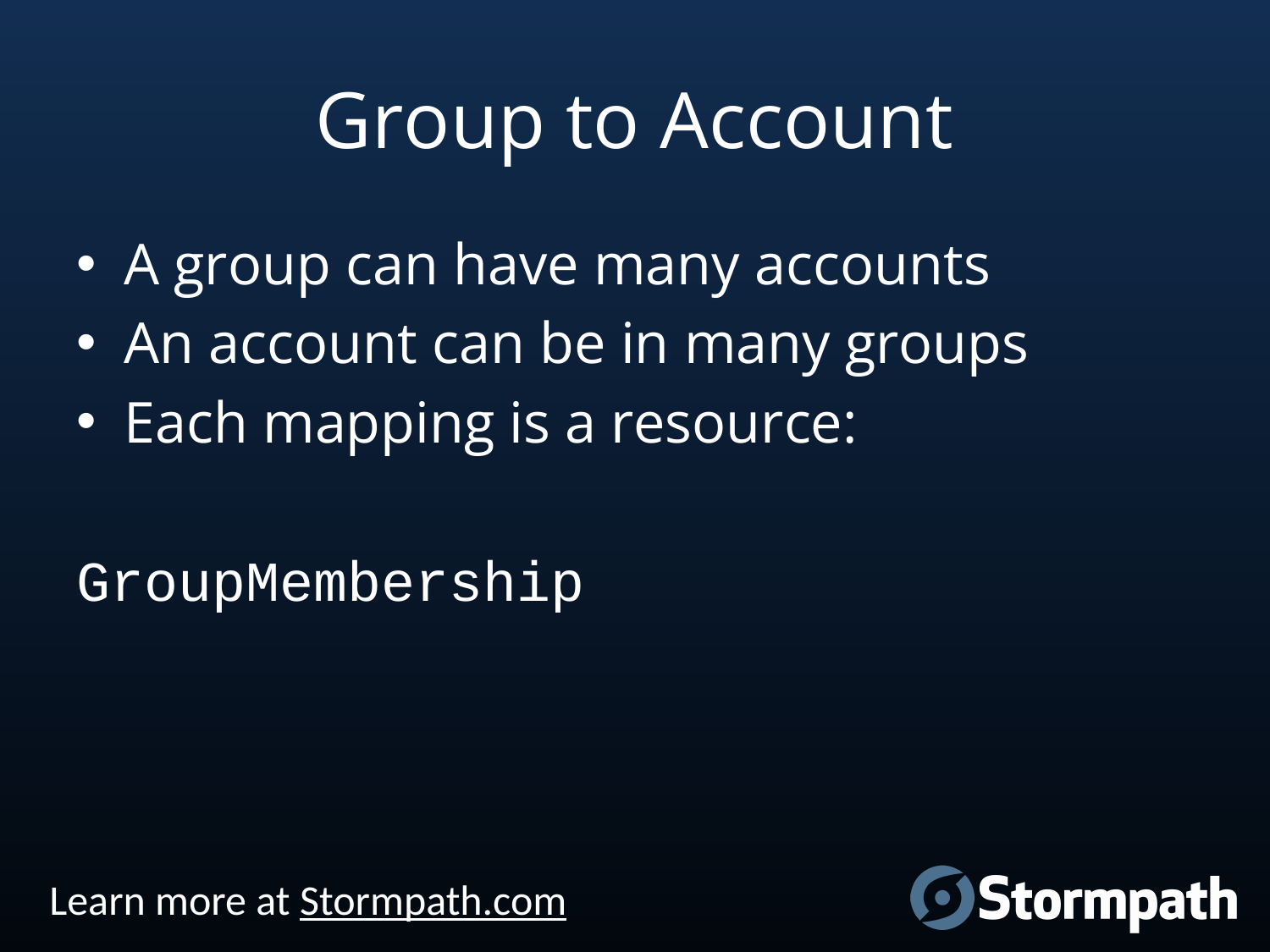

# Group to Account
A group can have many accounts
An account can be in many groups
Each mapping is a resource:

GroupMembership
Learn more at Stormpath.com